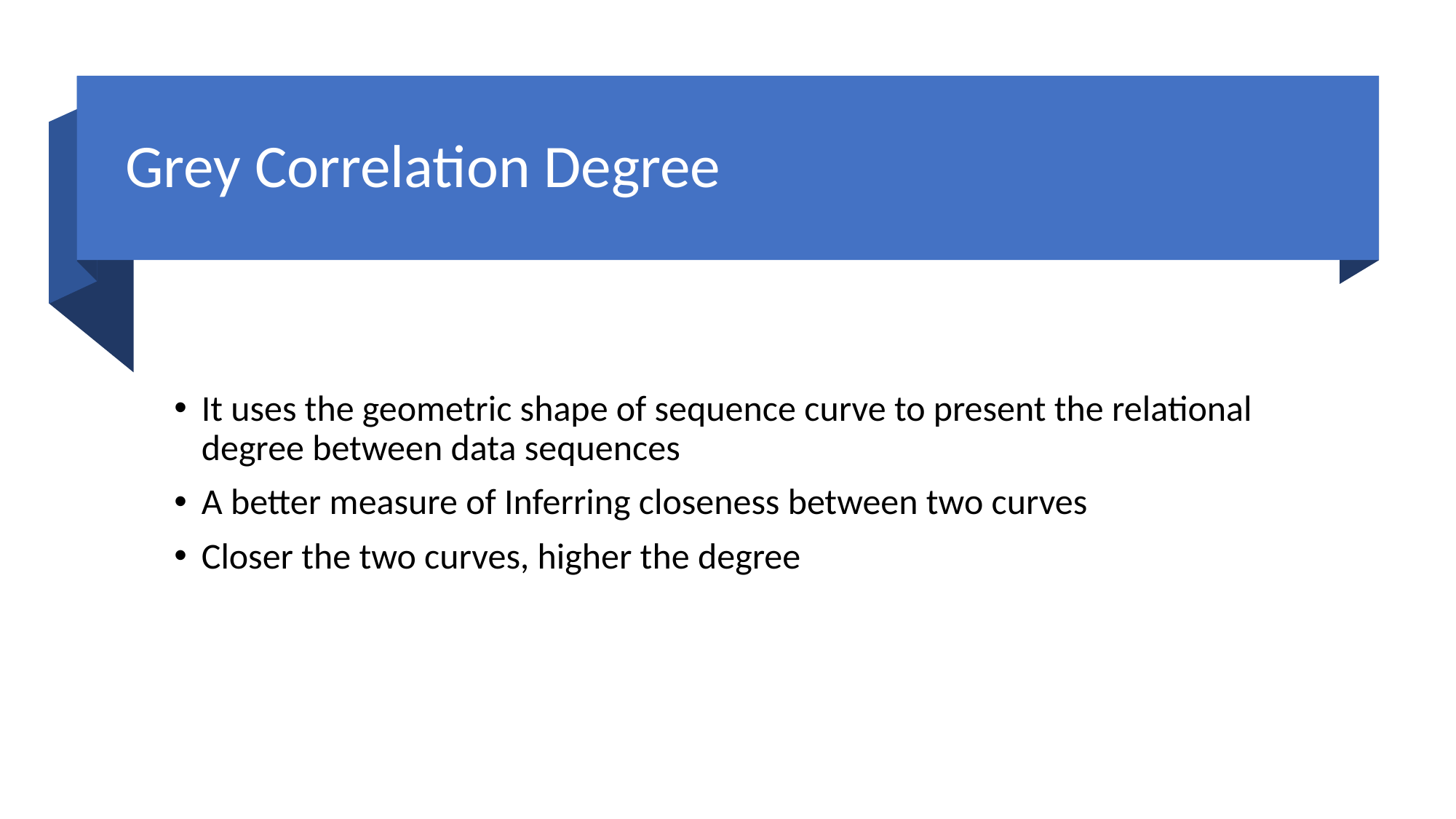

# Grey Correlation Degree

It uses the geometric shape of sequence curve to present the relational degree between data sequences
A better measure of Inferring closeness between two curves
Closer the two curves, higher the degree